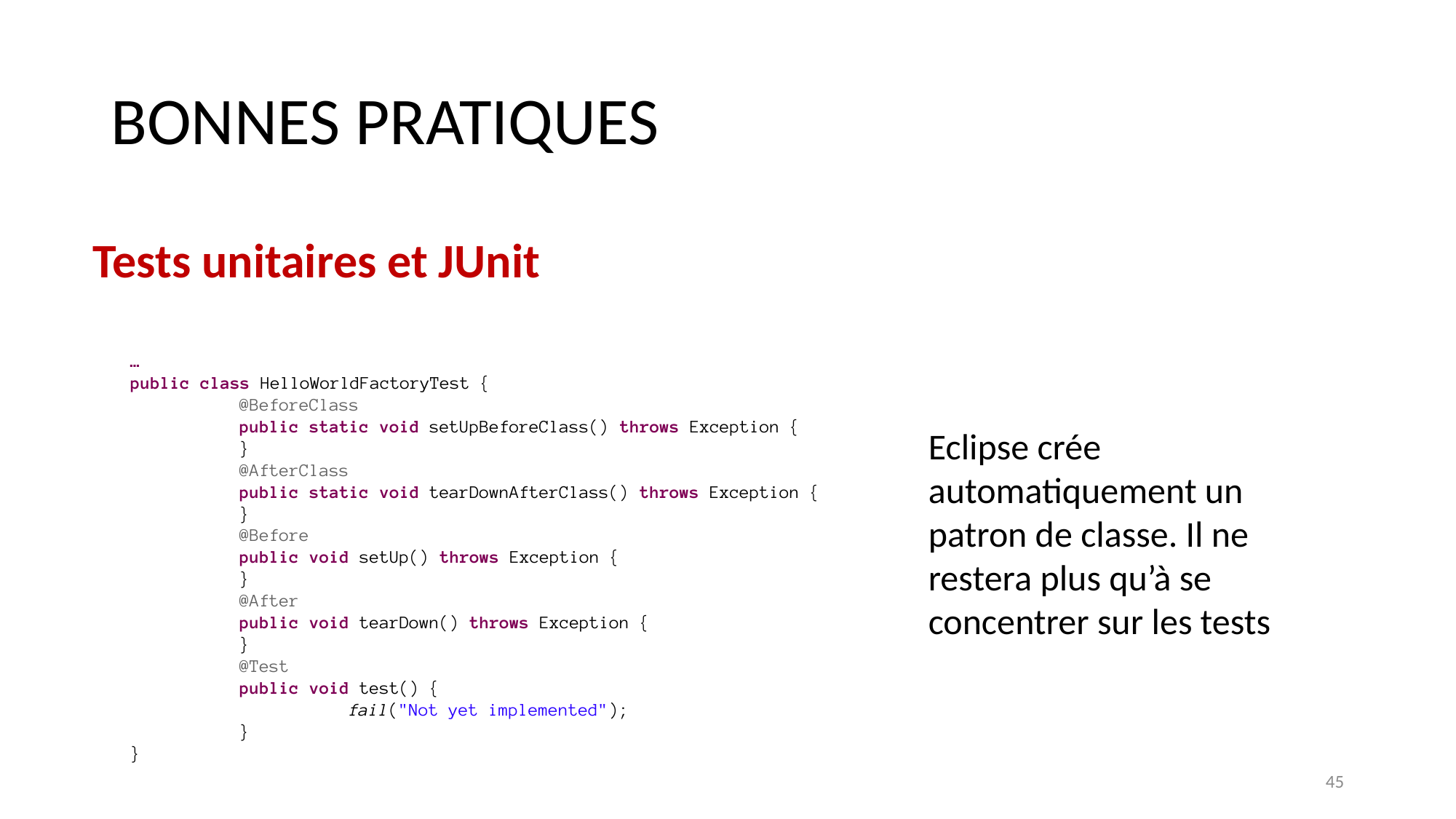

# BONNES PRATIQUES
Tests unitaires et JUnit

…
public class HelloWorldFactoryTest {
	@BeforeClass
	public static void setUpBeforeClass() throws Exception {
	}
	@AfterClass
	public static void tearDownAfterClass() throws Exception {
	}
 	@Before
	public void setUp() throws Exception {
	}
 	@After
	public void tearDown() throws Exception {
	}
 	@Test
	public void test() {
		fail("Not yet implemented");
	}
}
Eclipse crée automatiquement un patron de classe. Il ne restera plus qu’à se concentrer sur les tests
45